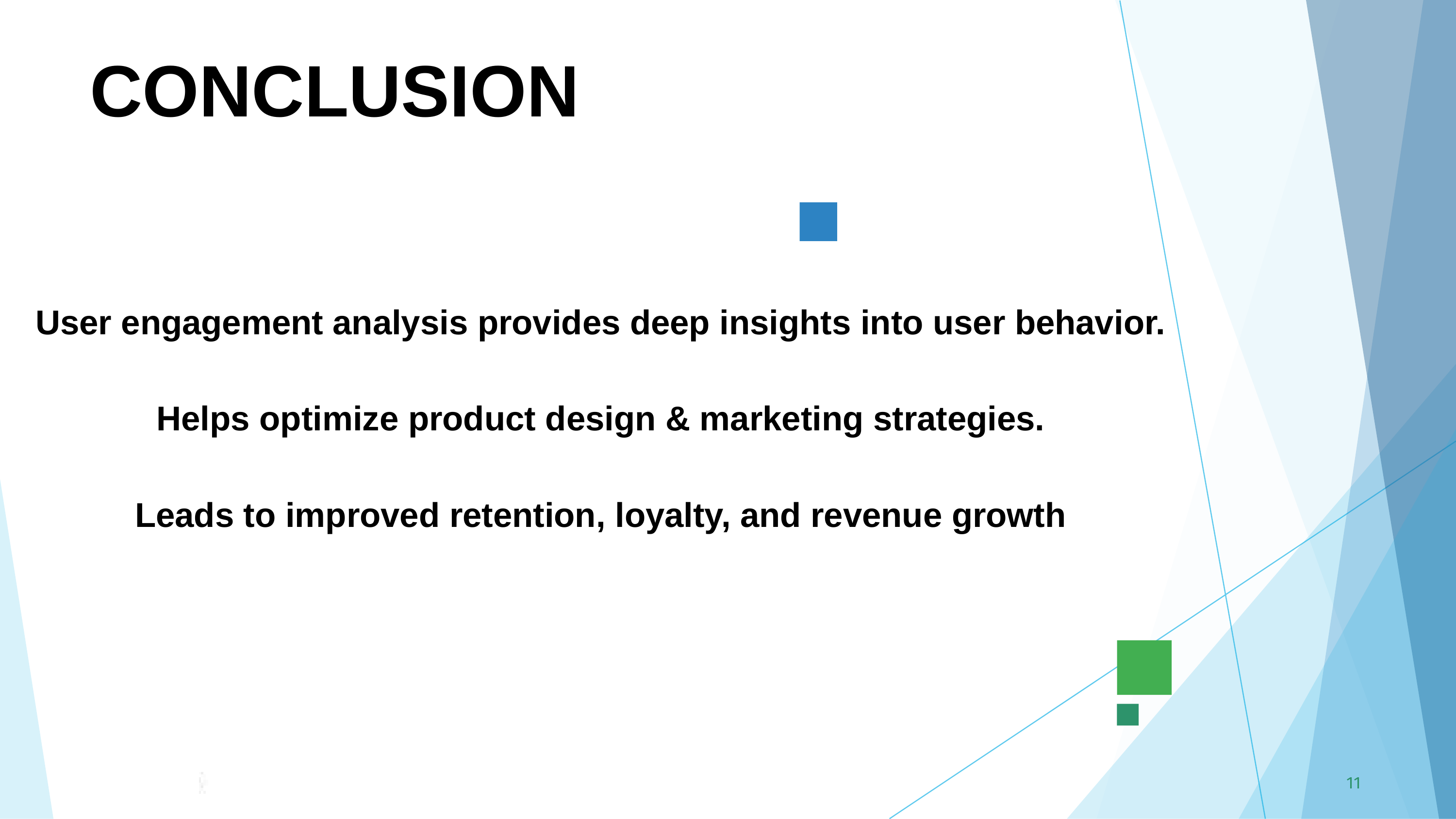

CONCLUSION

User engagement analysis provides deep insights into user behavior.

Helps optimize product design & marketing strategies.

Leads to improved retention, loyalty, and revenue growth

11